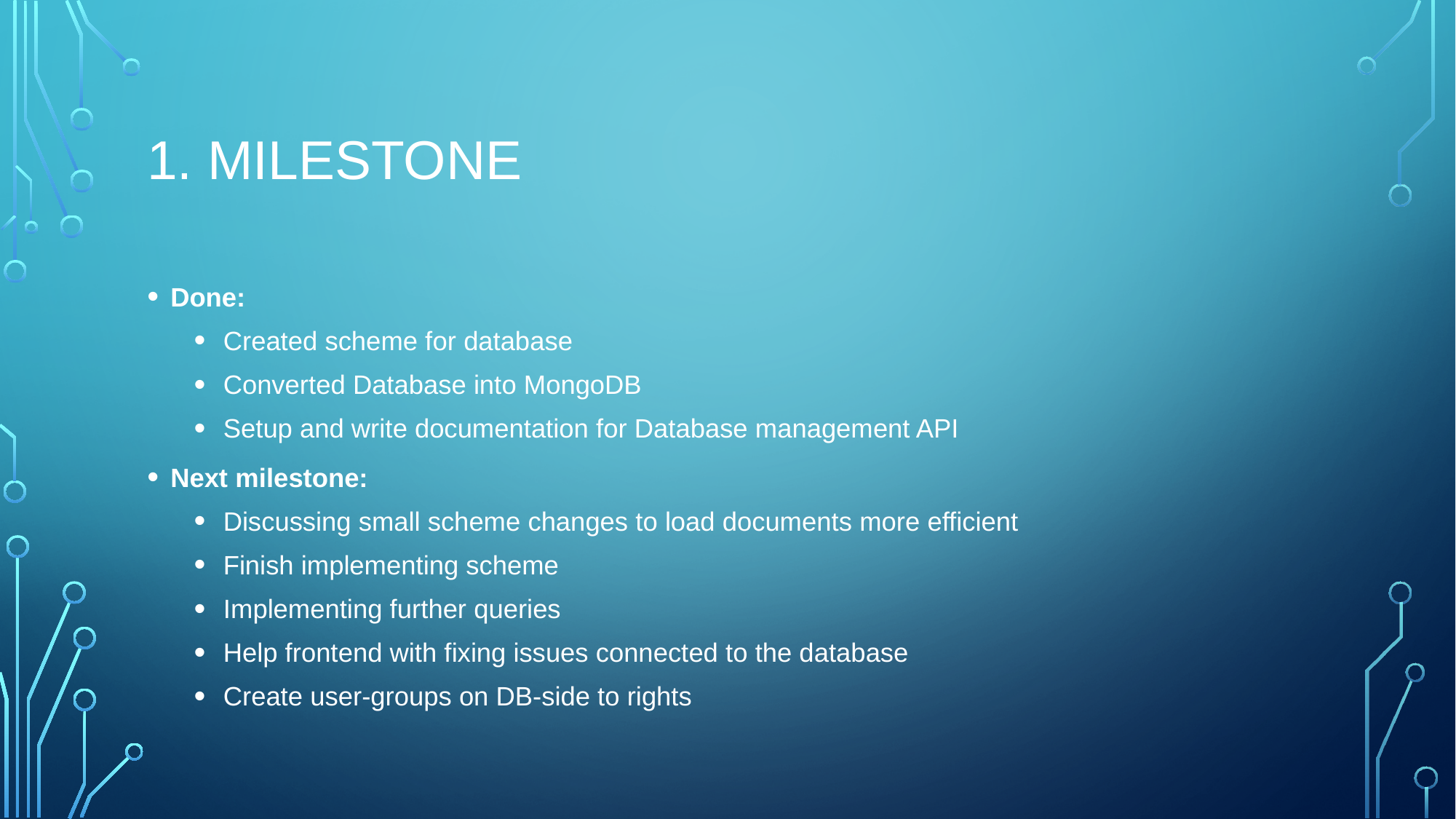

# 1. Milestone
Done:
Created scheme for database
Converted Database into MongoDB
Setup and write documentation for Database management API
Next milestone:
Discussing small scheme changes to load documents more efficient
Finish implementing scheme
Implementing further queries
Help frontend with fixing issues connected to the database
Create user-groups on DB-side to rights